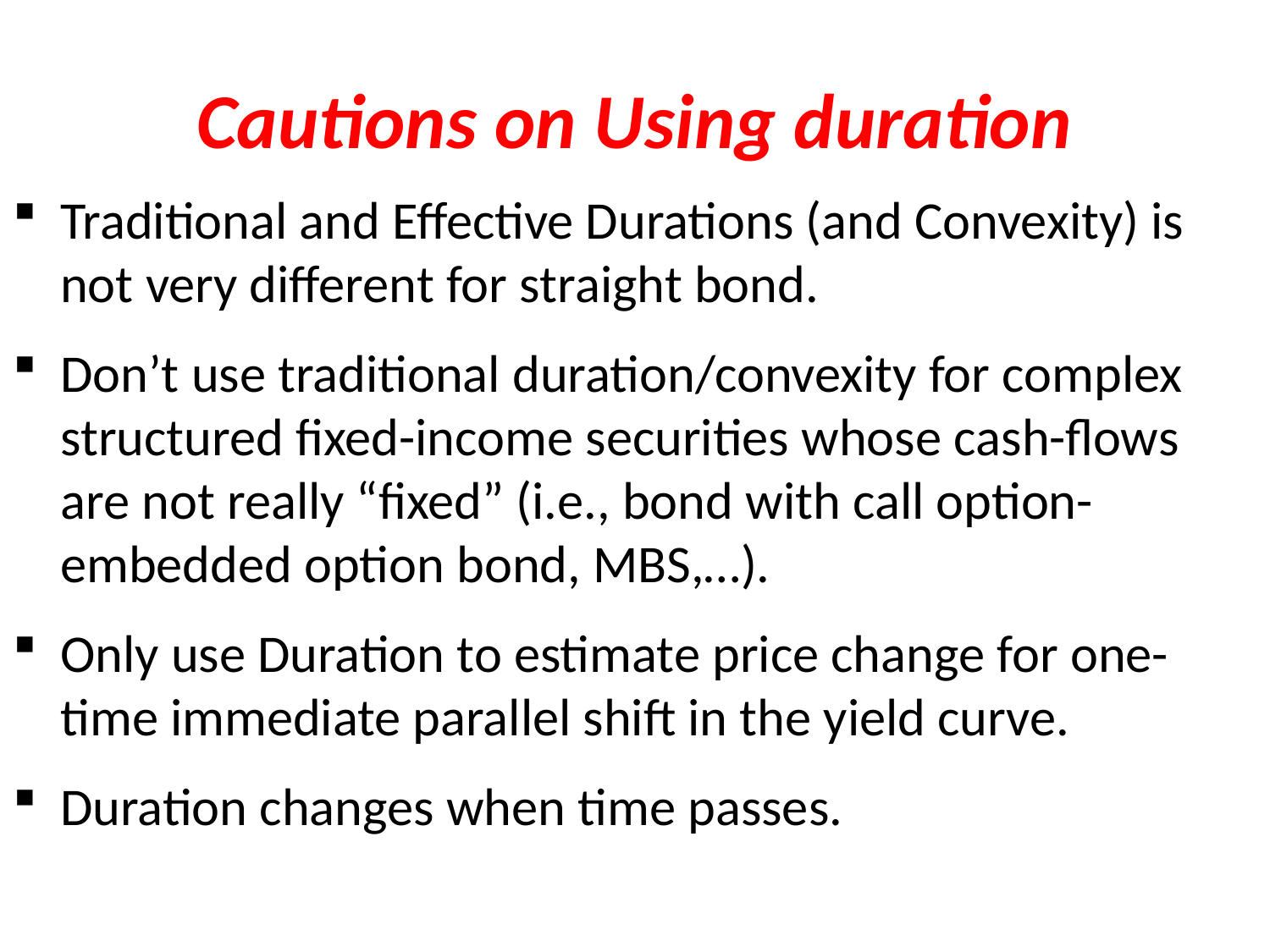

# Cautions on Using duration
Traditional and Effective Durations (and Convexity) is not very different for straight bond.
Don’t use traditional duration/convexity for complex structured fixed-income securities whose cash-flows are not really “fixed” (i.e., bond with call option- embedded option bond, MBS,…).
Only use Duration to estimate price change for one-time immediate parallel shift in the yield curve.
Duration changes when time passes.